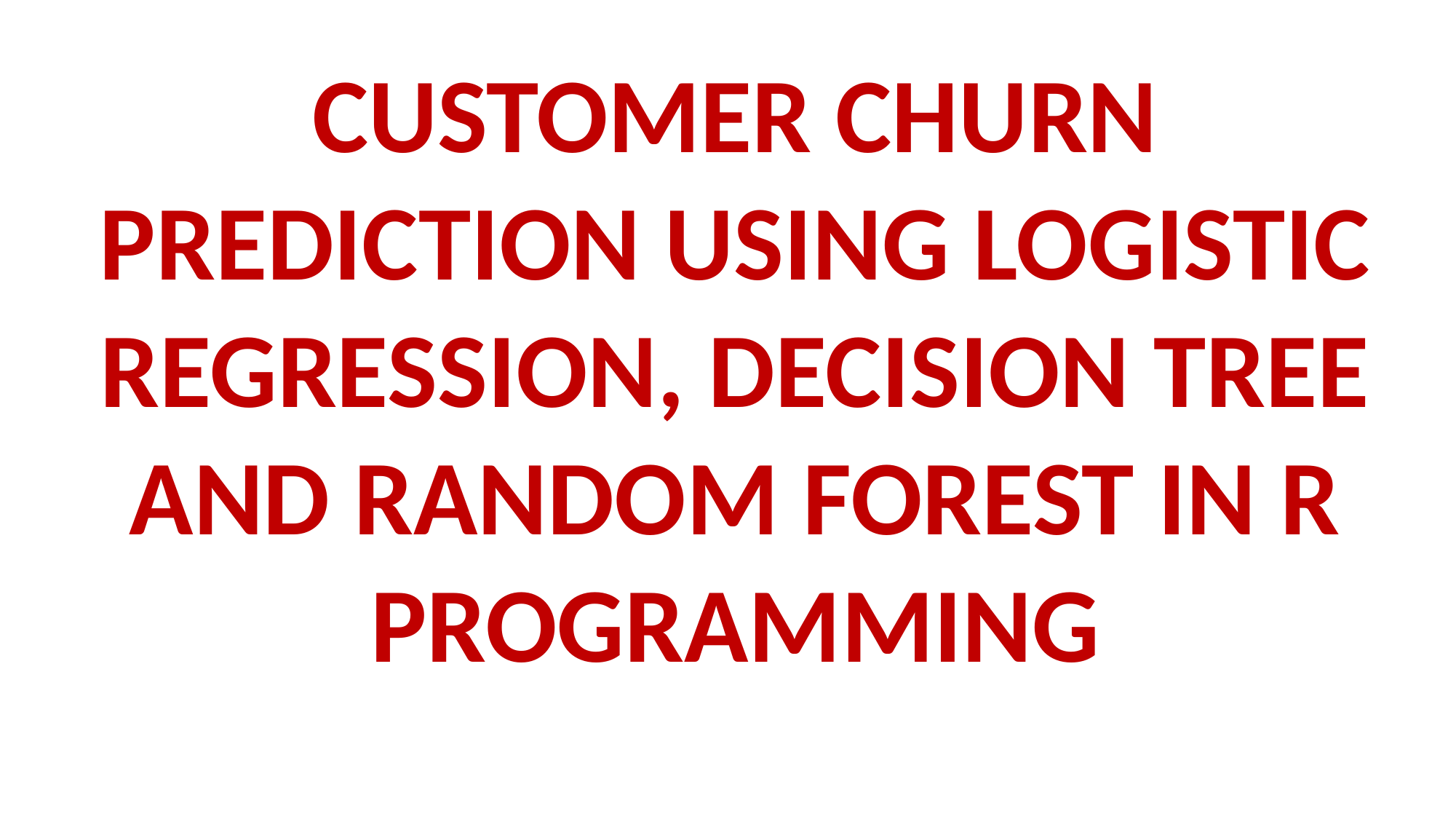

CUSTOMER CHURN PREDICTION USING LOGISTIC REGRESSION, DECISION TREE AND RANDOM FOREST IN R PROGRAMMING